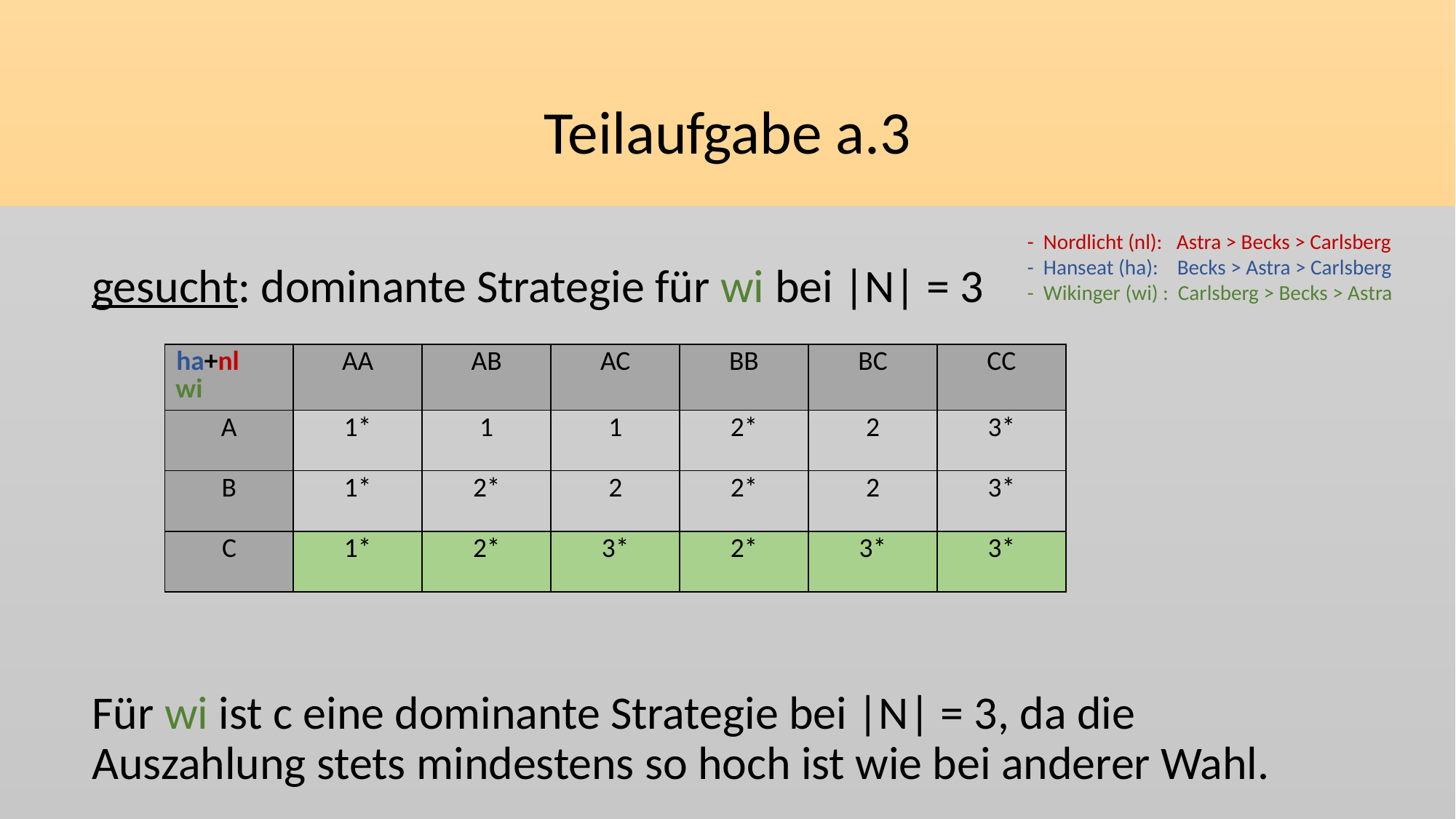

# Teilaufgabe a.3

-  Nordlicht (nl):   Astra > Becks > Carlsberg
-  Hanseat (ha):    Becks > Astra > Carlsberg
-  Wikinger (wi) :  Carlsberg > Becks > Astra

gesucht: dominante Strategie für wi bei |N| = 3

Für wi ist c eine dominante Strategie bei |N| = 3, da die Auszahlung stets mindestens so hoch ist wie bei anderer Wahl.
| ha+nl wi | AA | AB | AC | BB | BC | CC |
| --- | --- | --- | --- | --- | --- | --- |
| A | 1\* | 1 | 1 | 2\* | 2 | 3\* |
| B | 1\* | 2\* | 2 | 2\* | 2 | 3\* |
| C | 1\* | 2\* | 3\* | 2\* | 3\* | 3\* |